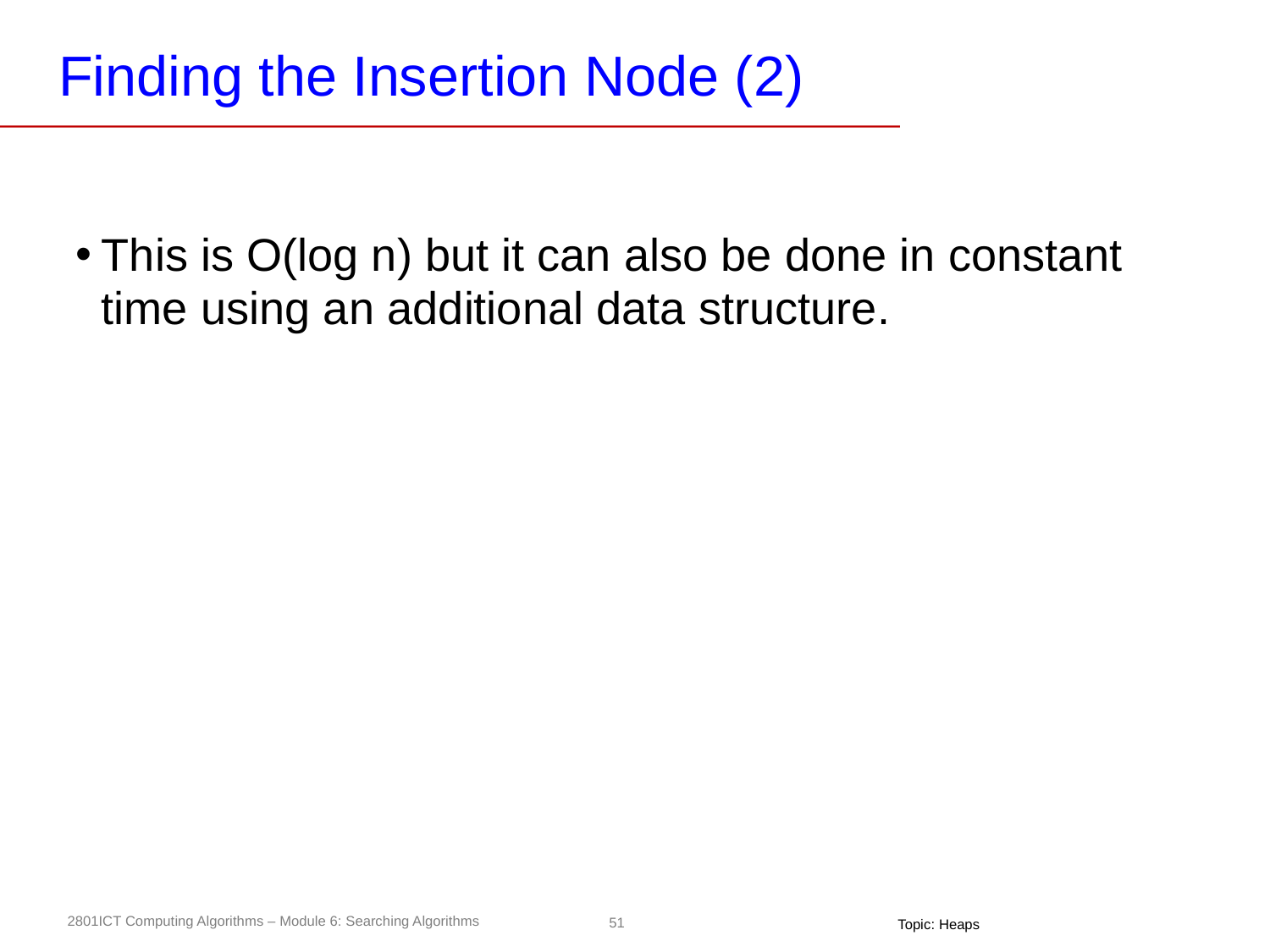

# Finding the Insertion Node (2)
This is O(log n) but it can also be done in constant time using an additional data structure.
Topic: Heaps